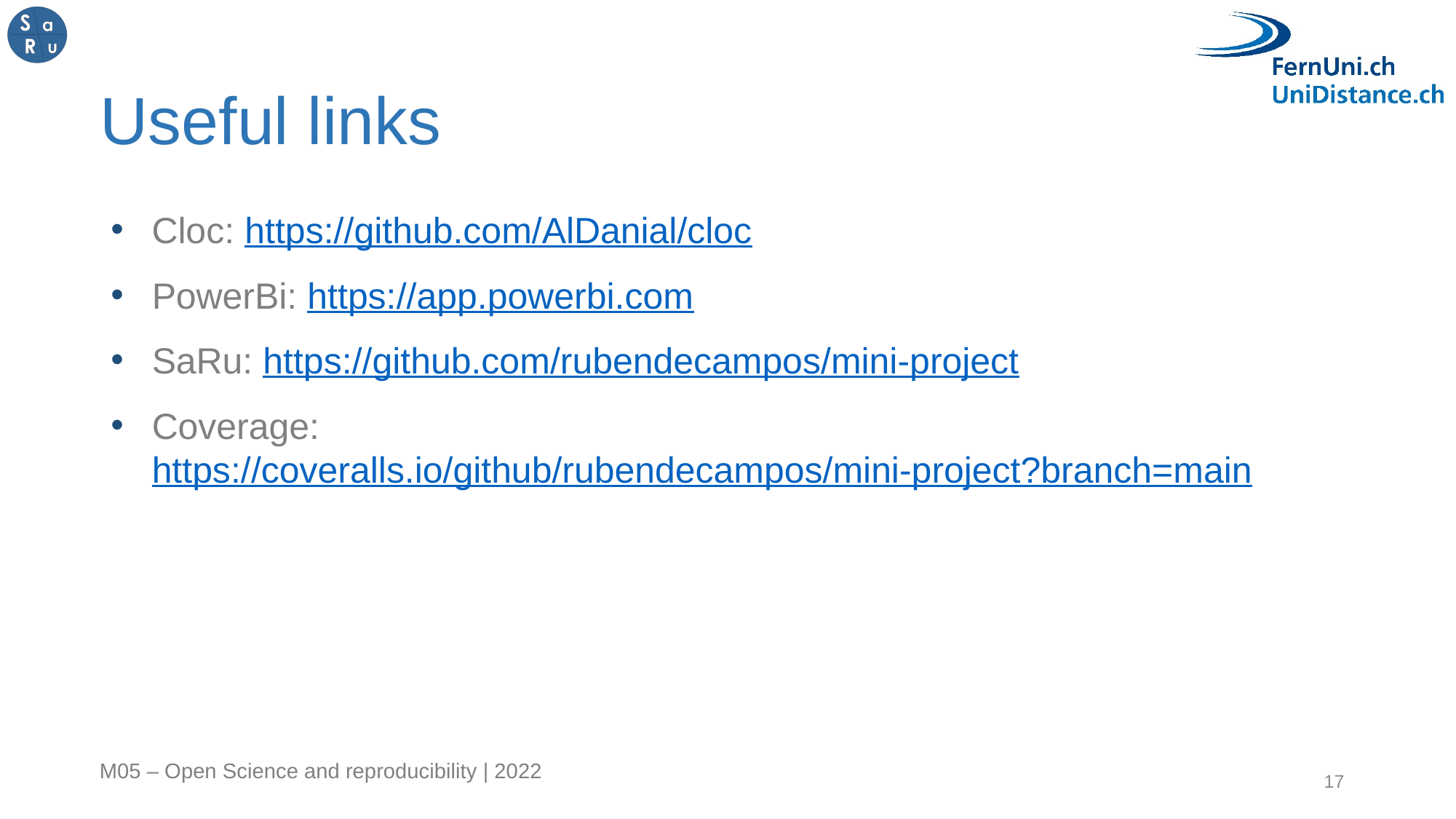

Useful links
Cloc: https://github.com/AlDanial/cloc
PowerBi: https://app.powerbi.com
SaRu: https://github.com/rubendecampos/mini-project
Coverage: https://coveralls.io/github/rubendecampos/mini-project?branch=main
17